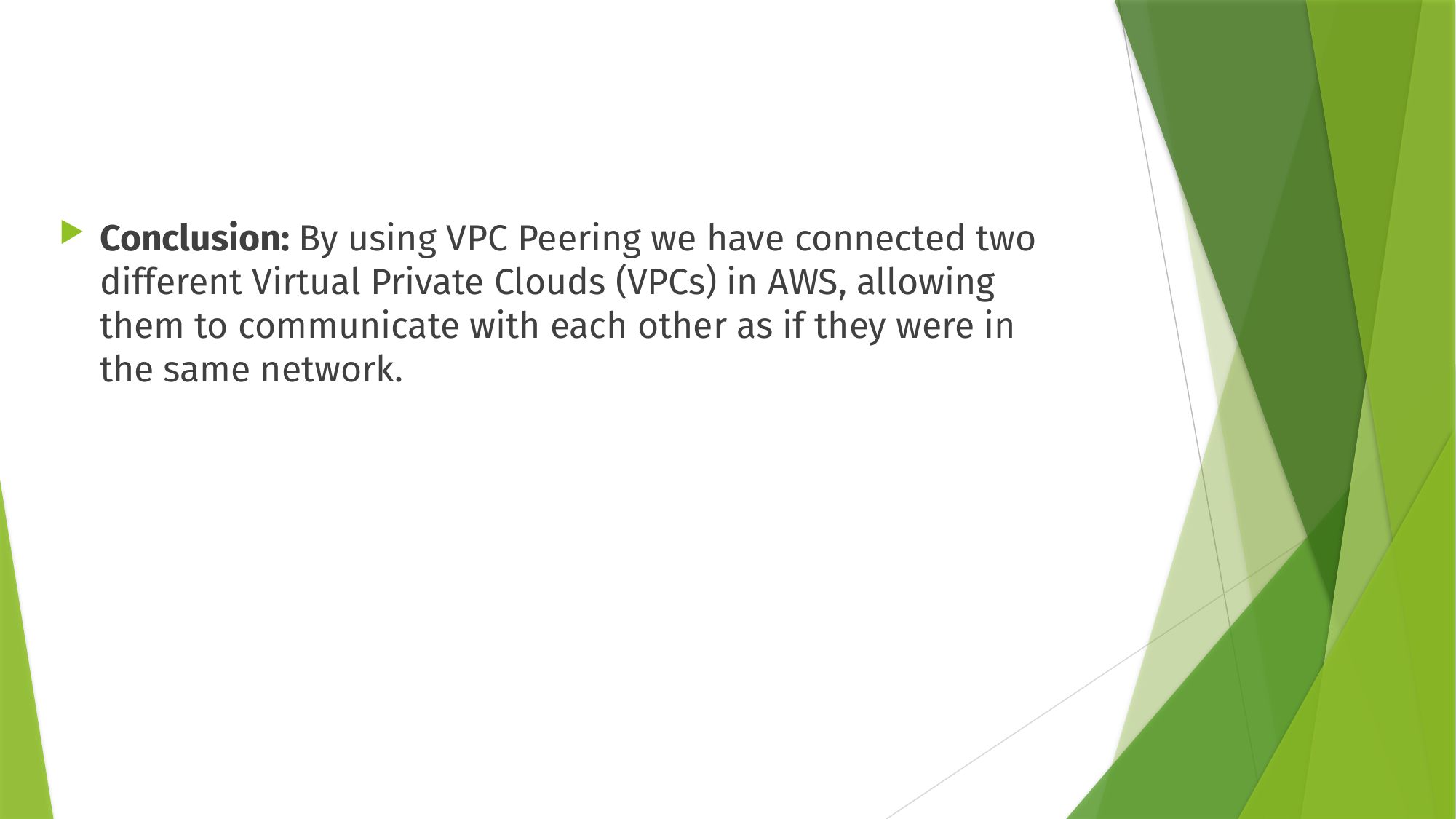

Conclusion: By using VPC Peering we have connected two different Virtual Private Clouds (VPCs) in AWS, allowing them to communicate with each other as if they were in the same network.